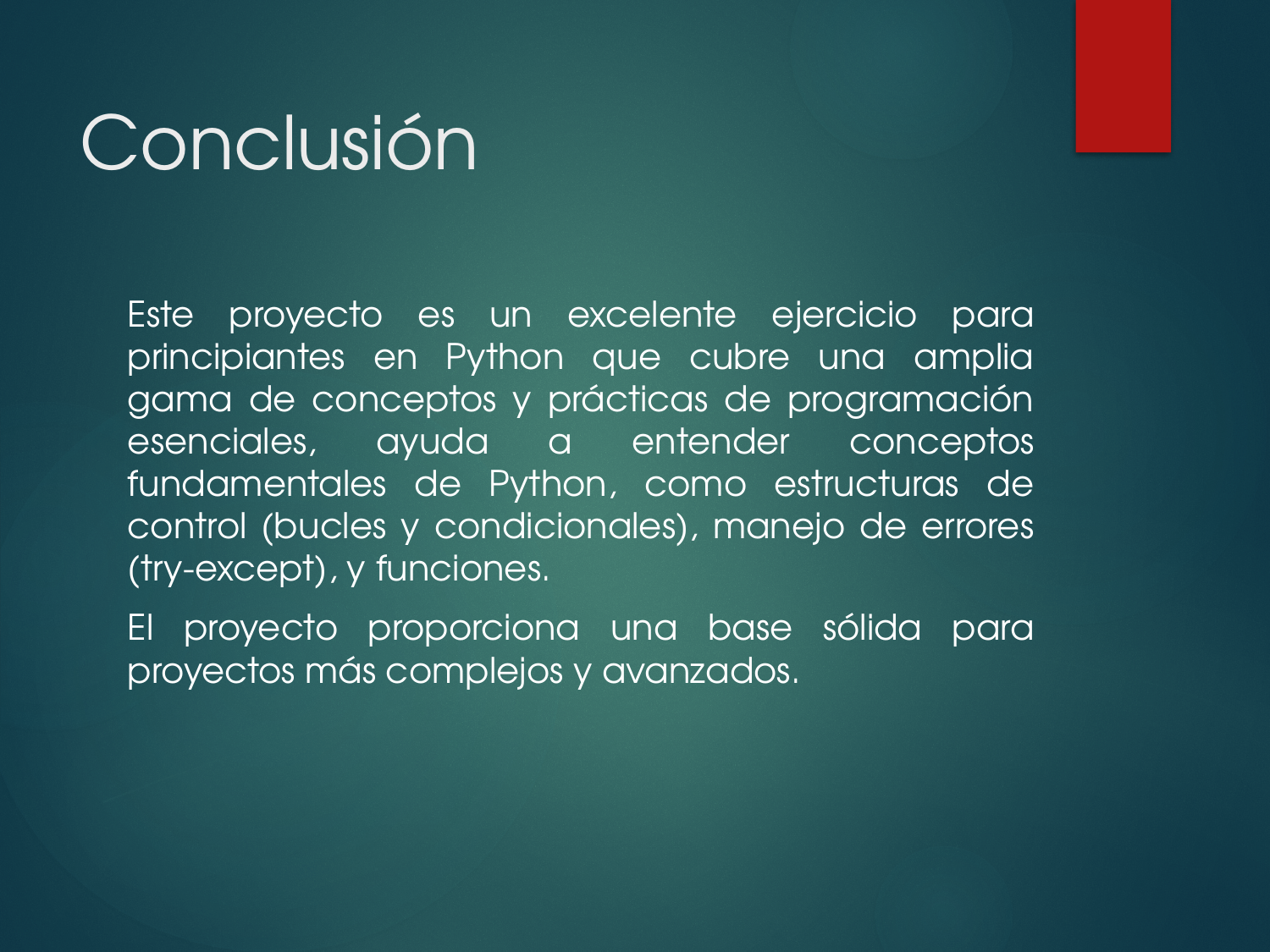

# Conclusión
Este proyecto es un excelente ejercicio para principiantes en Python que cubre una amplia gama de conceptos y prácticas de programación esenciales, ayuda a entender conceptos fundamentales de Python, como estructuras de control (bucles y condicionales), manejo de errores (try-except), y funciones.
El proyecto proporciona una base sólida para proyectos más complejos y avanzados.